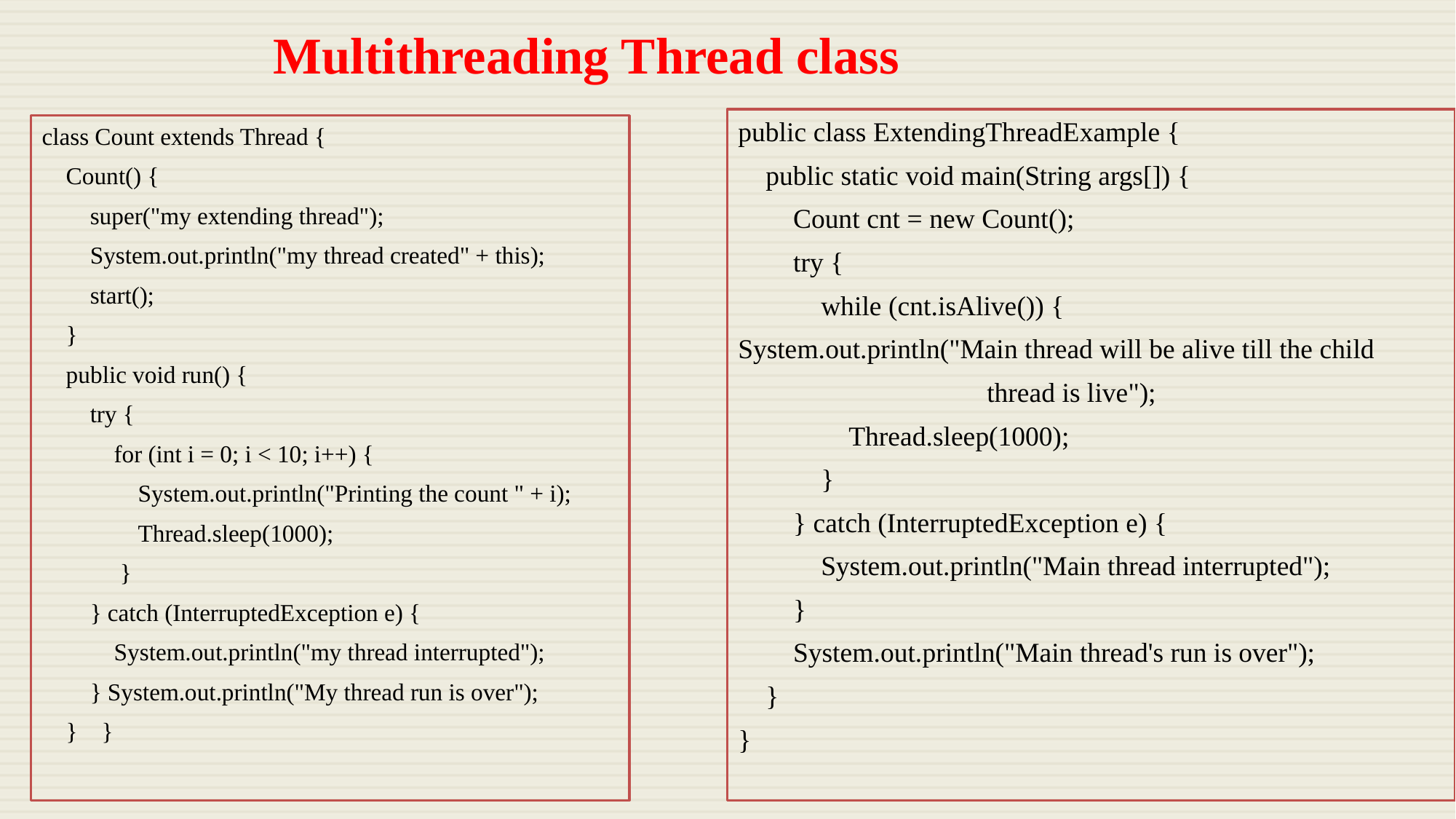

Multithreading Thread class
public class ExtendingThreadExample {
    public static void main(String args[]) {
        Count cnt = new Count();
        try {
            while (cnt.isAlive()) {
System.out.println("Main thread will be alive till the child
                                    thread is live");
                Thread.sleep(1000);
            }
        } catch (InterruptedException e) {
            System.out.println("Main thread interrupted");
        }
        System.out.println("Main thread's run is over");
    }
}
class Count extends Thread {
    Count() {
        super("my extending thread");
        System.out.println("my thread created" + this);
        start();
    }
    public void run() {
        try {
            for (int i = 0; i < 10; i++) {
                System.out.println("Printing the count " + i);
                Thread.sleep(1000);
             }
        } catch (InterruptedException e) {
            System.out.println("my thread interrupted");
        } System.out.println("My thread run is over");
    }    }